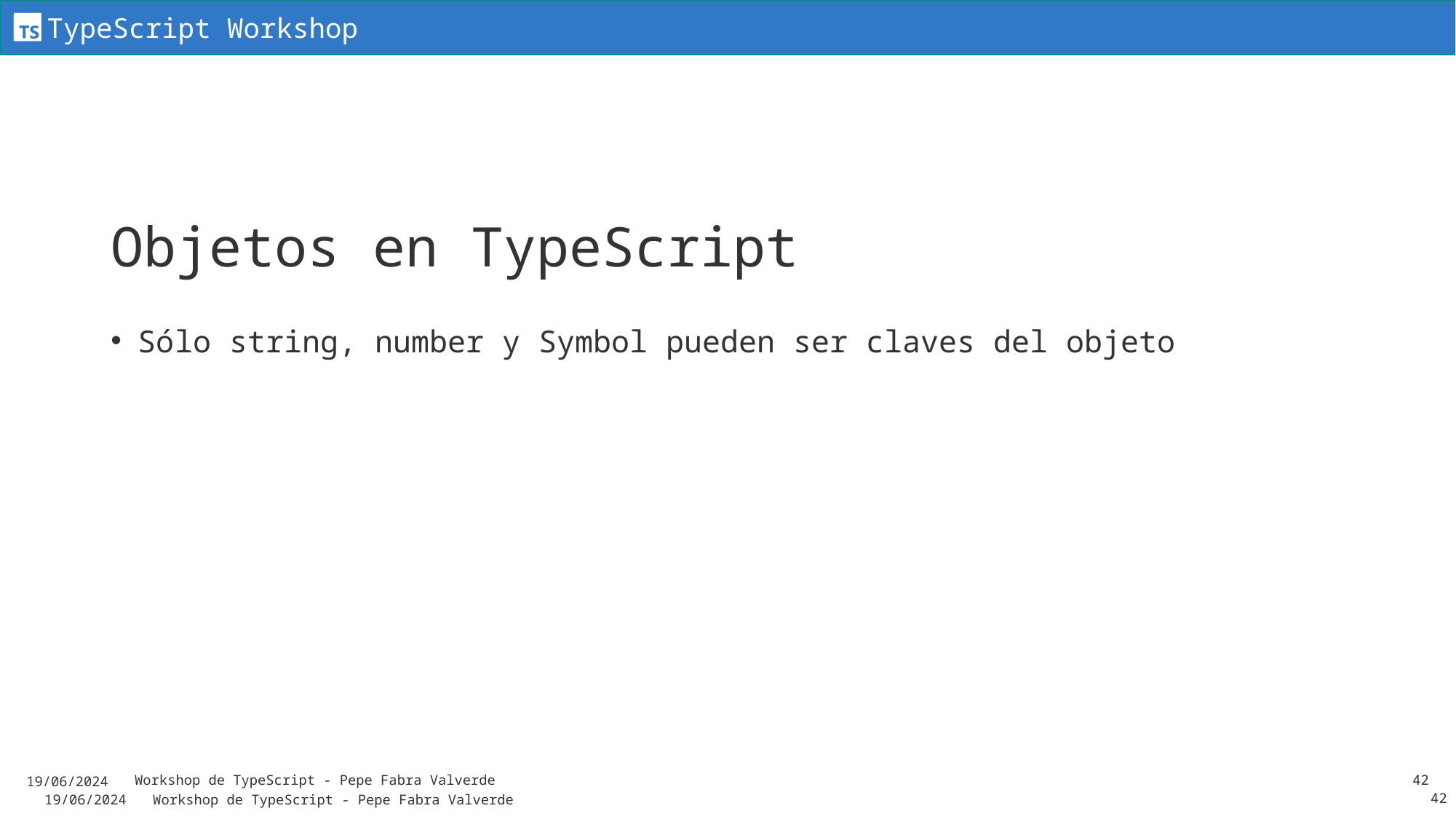

# Objetos en TypeScript
Sólo string, number y Symbol pueden ser claves del objeto
19/06/2024
Workshop de TypeScript - Pepe Fabra Valverde
42
19/06/2024
Workshop de TypeScript - Pepe Fabra Valverde
42